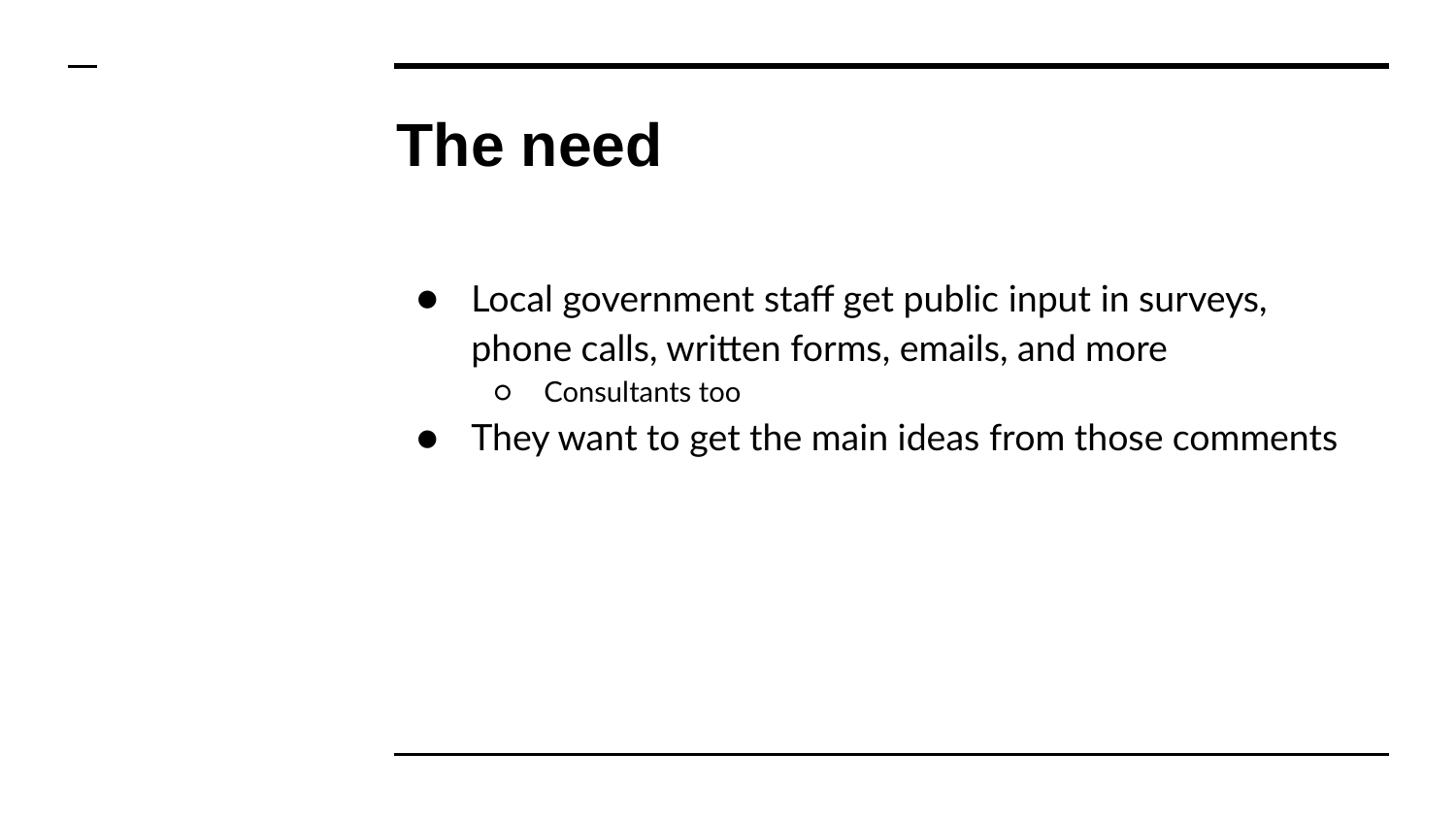

# The need
Local government staff get public input in surveys, phone calls, written forms, emails, and more
Consultants too
They want to get the main ideas from those comments